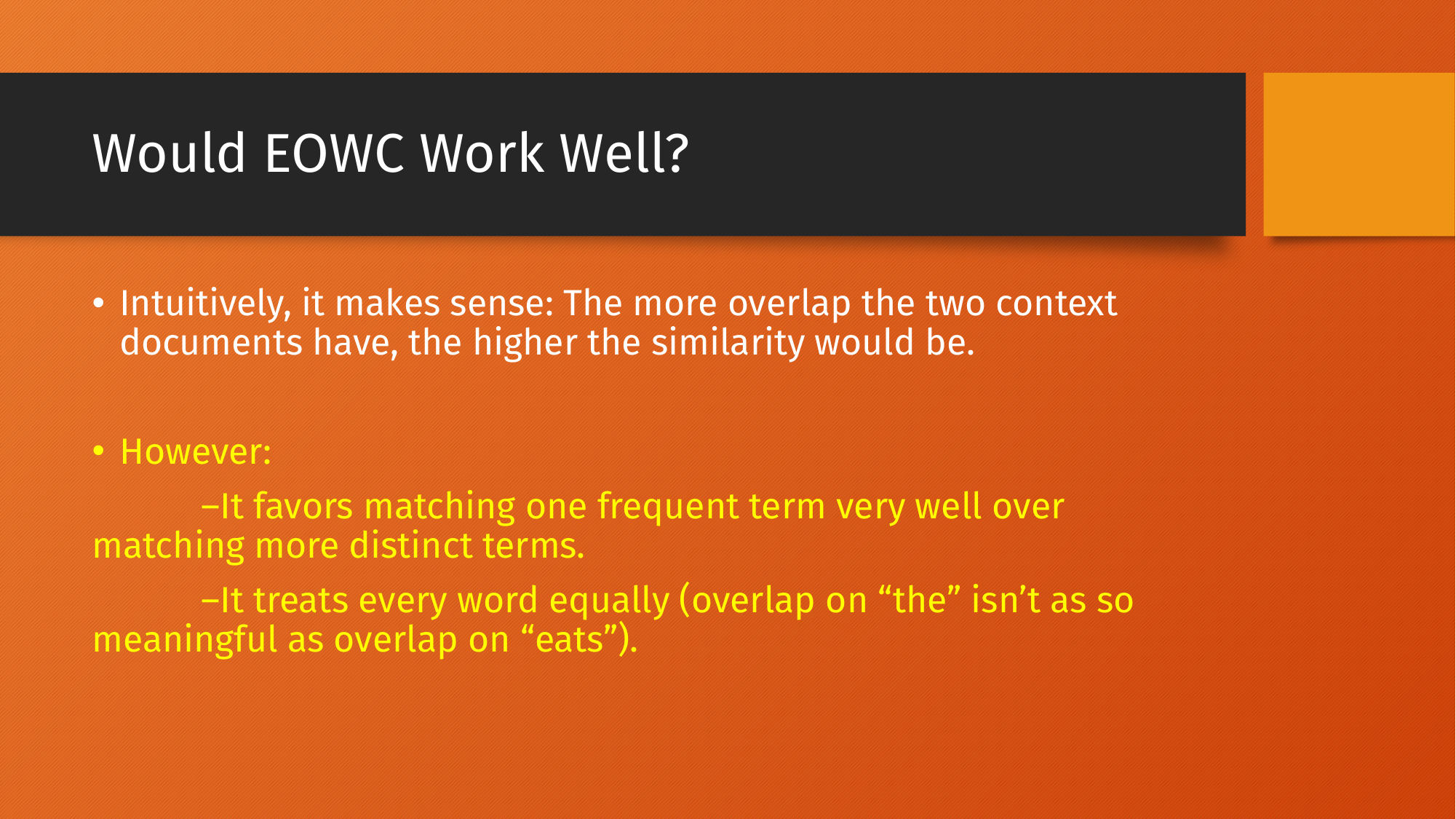

# Would EOWC Work Well?
Intuitively, it makes sense: The more overlap the two context documents have, the higher the similarity would be.

However:
	–It favors matching one frequent term very well over matching more distinct terms.
	–It treats every word equally (overlap on “the” isn’t as so meaningful as overlap on “eats”).